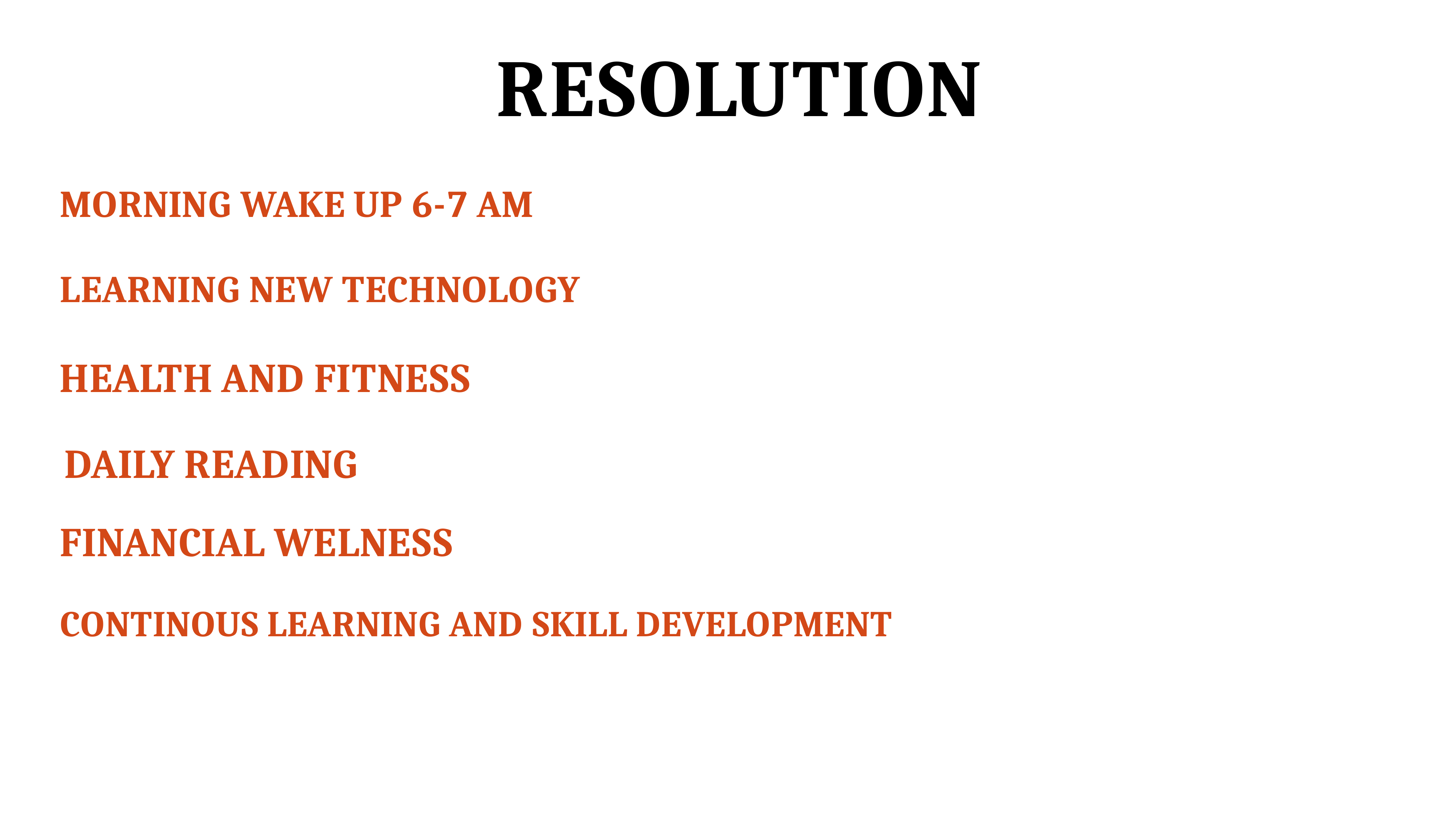

RESOLUTION
MORNING WAKE UP 6-7 AM
LEARNING NEW TECHNOLOGY
HEALTH AND FITNESS
DAILY READING
FINANCIAL WELNESS
CONTINOUS LEARNING AND SKILL DEVELOPMENT